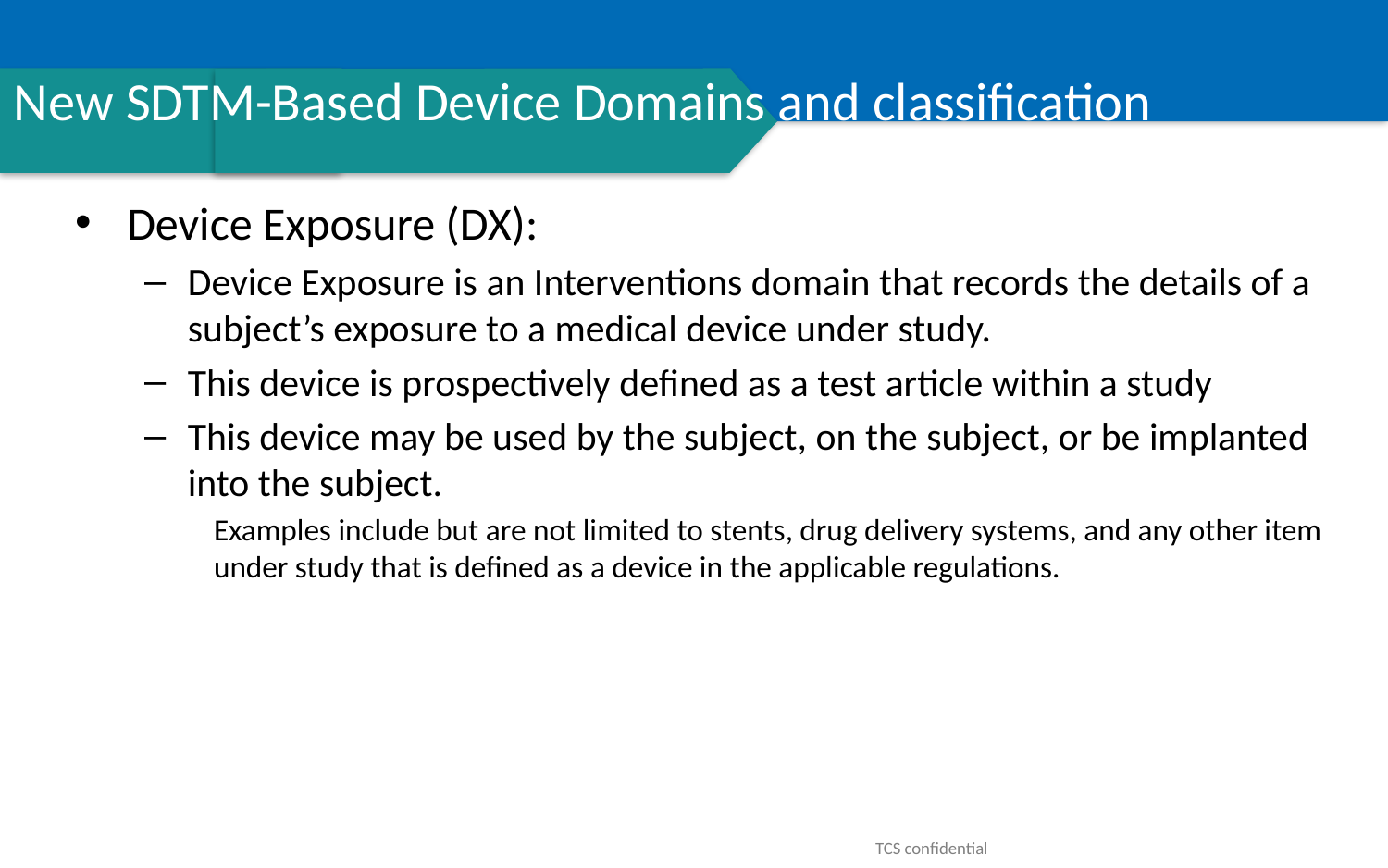

# New SDTM-Based Device Domains and classification
Device Exposure (DX):
Device Exposure is an Interventions domain that records the details of a subject’s exposure to a medical device under study.
This device is prospectively defined as a test article within a study
This device may be used by the subject, on the subject, or be implanted into the subject.
Examples include but are not limited to stents, drug delivery systems, and any other item under study that is defined as a device in the applicable regulations.
TCS confidential